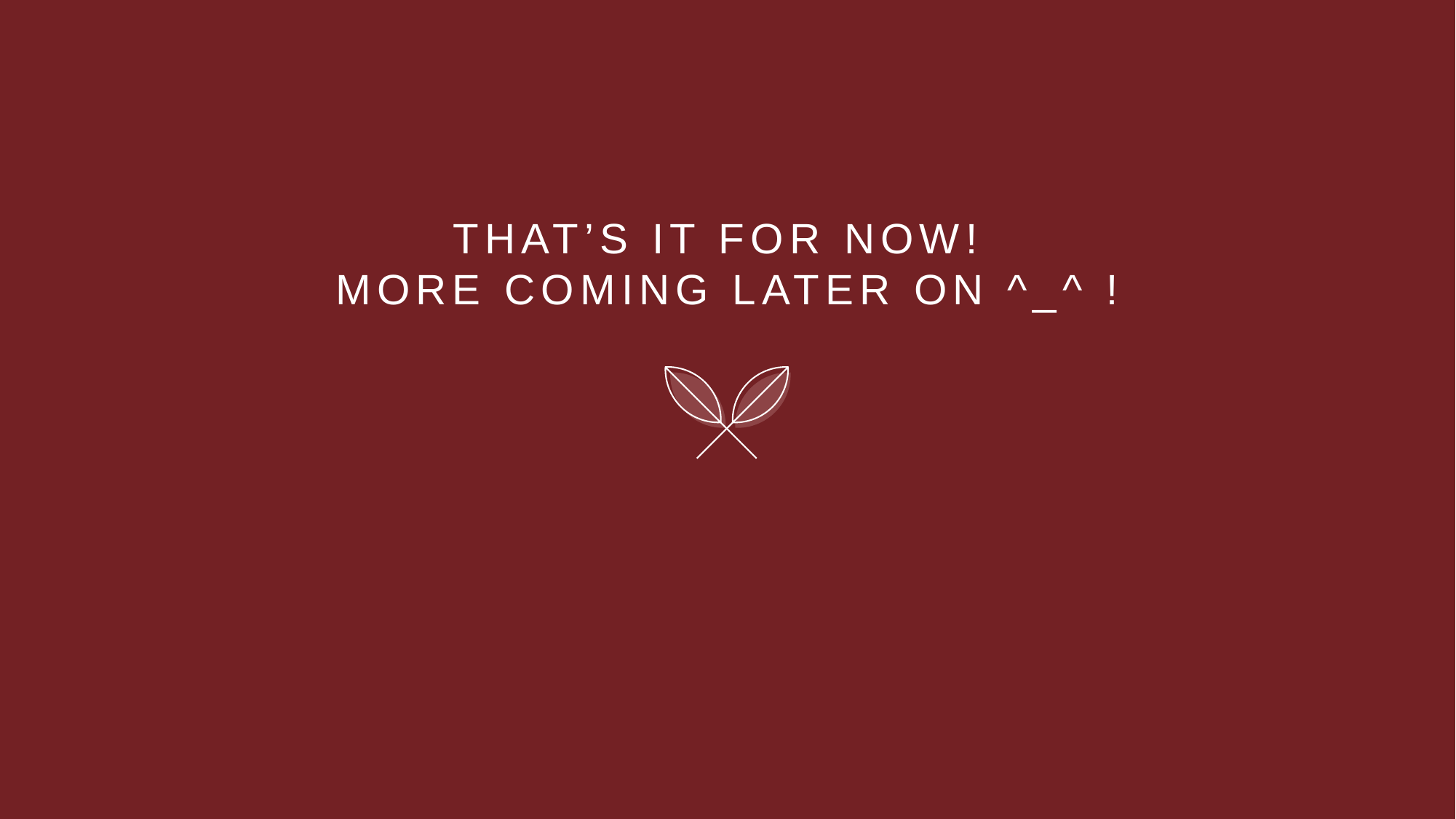

# That’s it for now! More coming later on ^_^ !